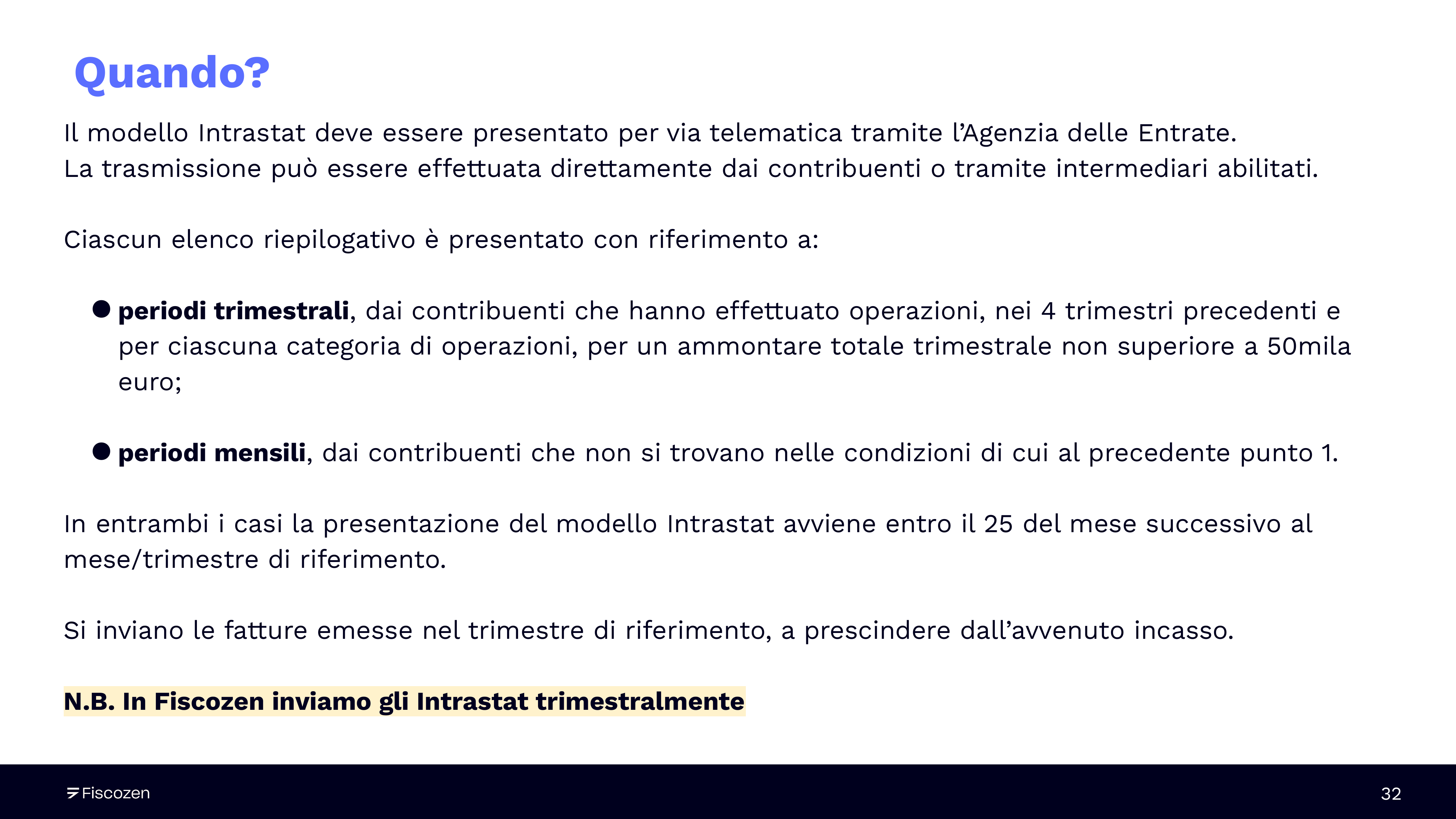

# Quando?
Il modello Intrastat deve essere presentato per via telematica tramite l’Agenzia delle Entrate.
La trasmissione può essere effettuata direttamente dai contribuenti o tramite intermediari abilitati.

Ciascun elenco riepilogativo è presentato con riferimento a:

periodi trimestrali, dai contribuenti che hanno effettuato operazioni, nei 4 trimestri precedenti e per ciascuna categoria di operazioni, per un ammontare totale trimestrale non superiore a 50mila euro;
periodi mensili, dai contribuenti che non si trovano nelle condizioni di cui al precedente punto 1.

In entrambi i casi la presentazione del modello Intrastat avviene entro il 25 del mese successivo al mese/trimestre di riferimento.

Si inviano le fatture emesse nel trimestre di riferimento, a prescindere dall’avvenuto incasso.

N.B. In Fiscozen inviamo gli Intrastat trimestralmente

32